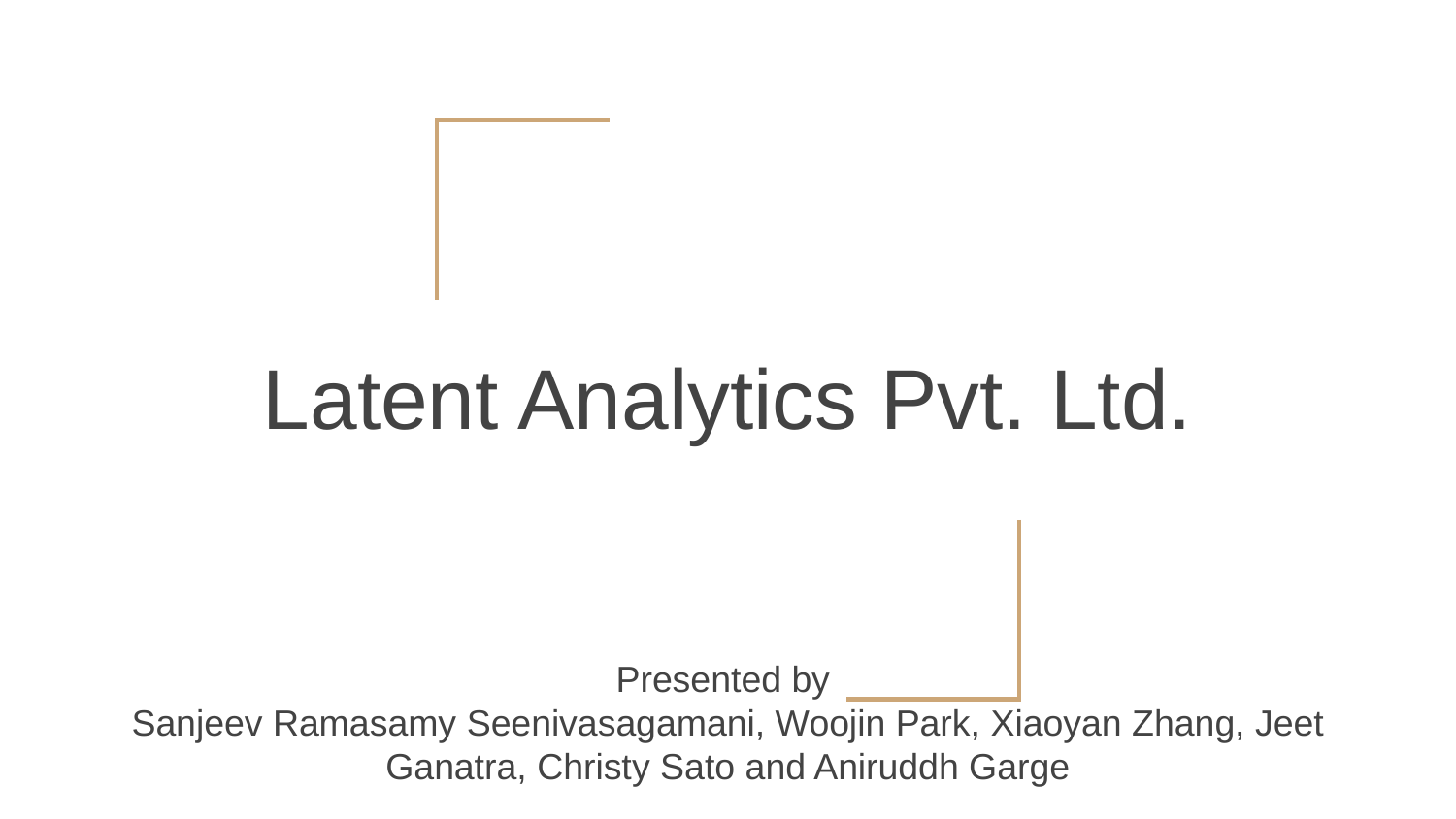

# Latent Analytics Pvt. Ltd.
Presented by
Sanjeev Ramasamy Seenivasagamani, Woojin Park, Xiaoyan Zhang, Jeet Ganatra, Christy Sato and Aniruddh Garge